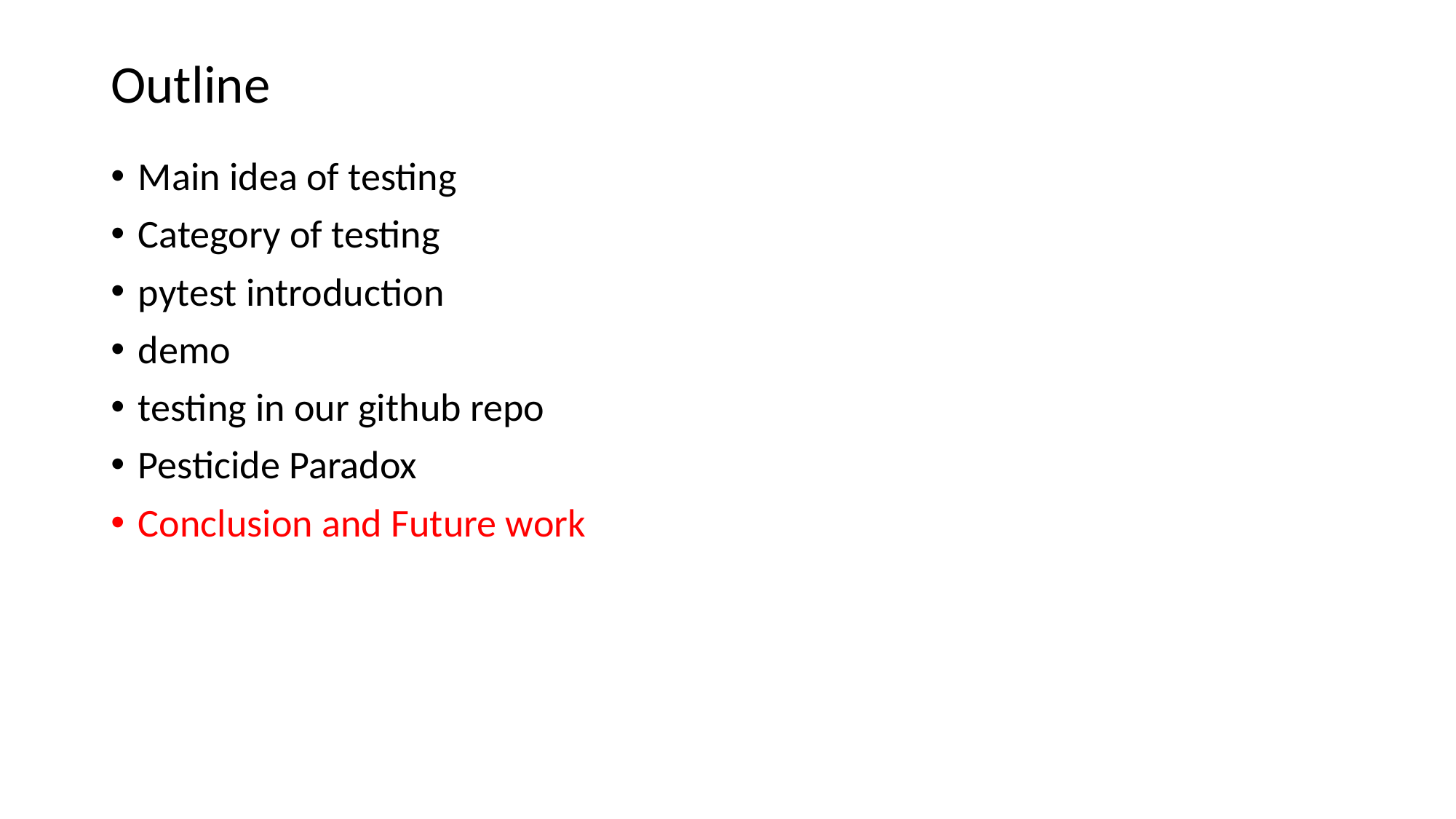

# Outline
Main idea of testing
Category of testing
pytest introduction
demo
testing in our github repo
Pesticide Paradox
Conclusion and Future work